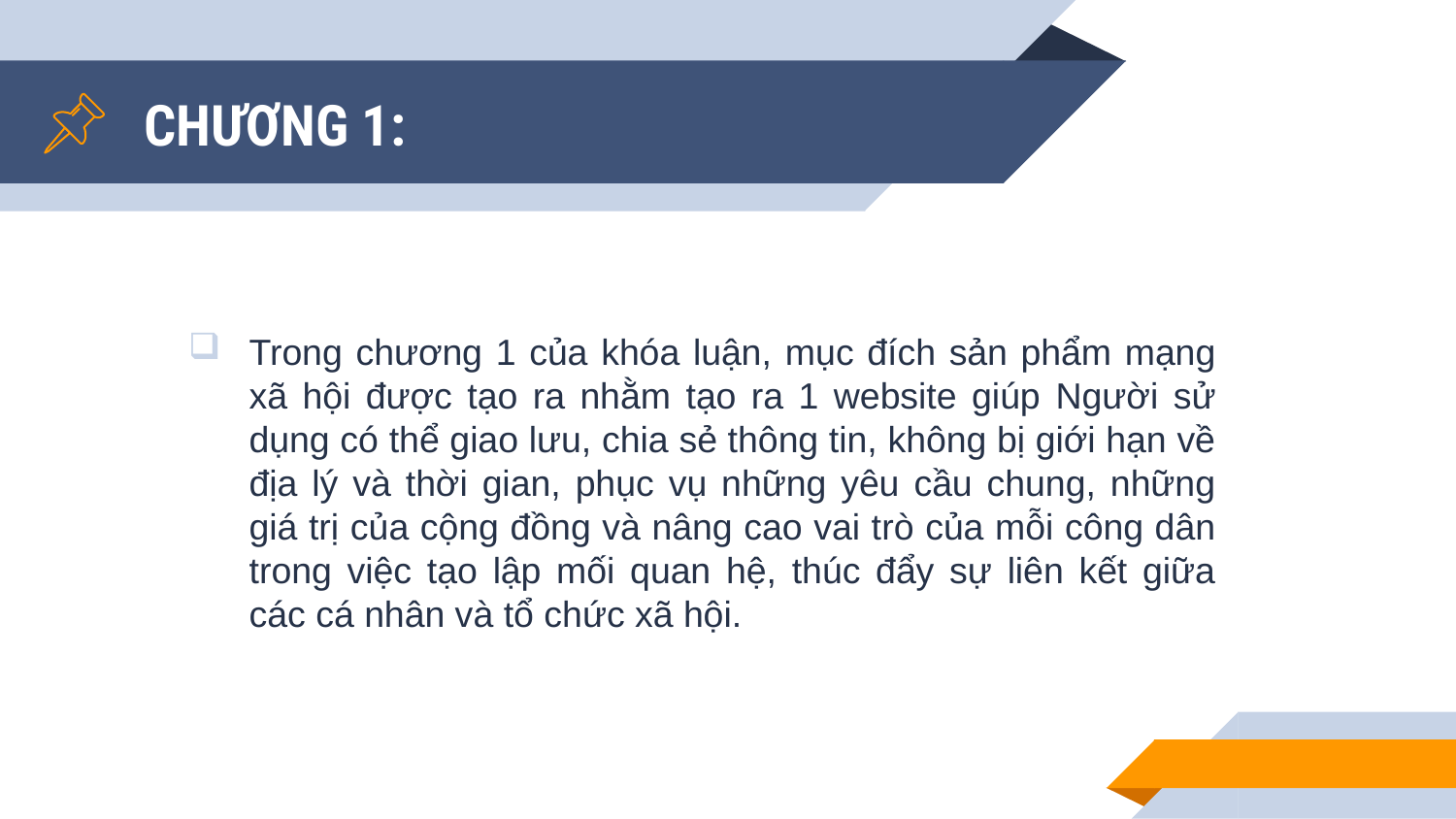

# CHƯƠNG 1:

Trong chương 1 của khóa luận, mục đích sản phẩm mạng xã hội được tạo ra nhằm tạo ra 1 website giúp Người sử dụng có thể giao lưu, chia sẻ thông tin, không bị giới hạn về địa lý và thời gian, phục vụ những yêu cầu chung, những giá trị của cộng đồng và nâng cao vai trò của mỗi công dân trong việc tạo lập mối quan hệ, thúc đẩy sự liên kết giữa các cá nhân và tổ chức xã hội.